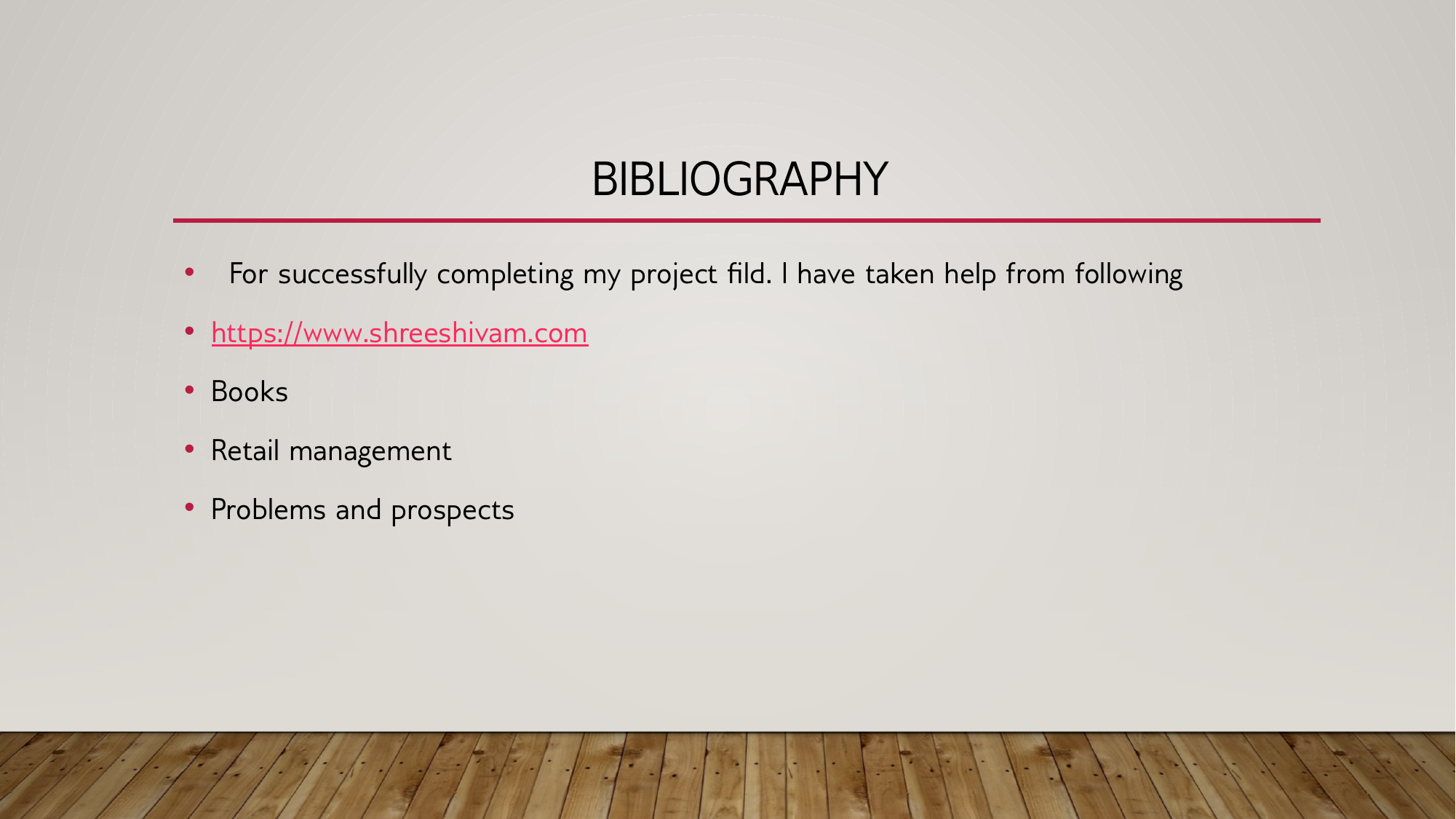

# Bibliography
  For successfully completing my project fild. I have taken help from following
https://www.shreeshivam.com
Books
Retail management
Problems and prospects